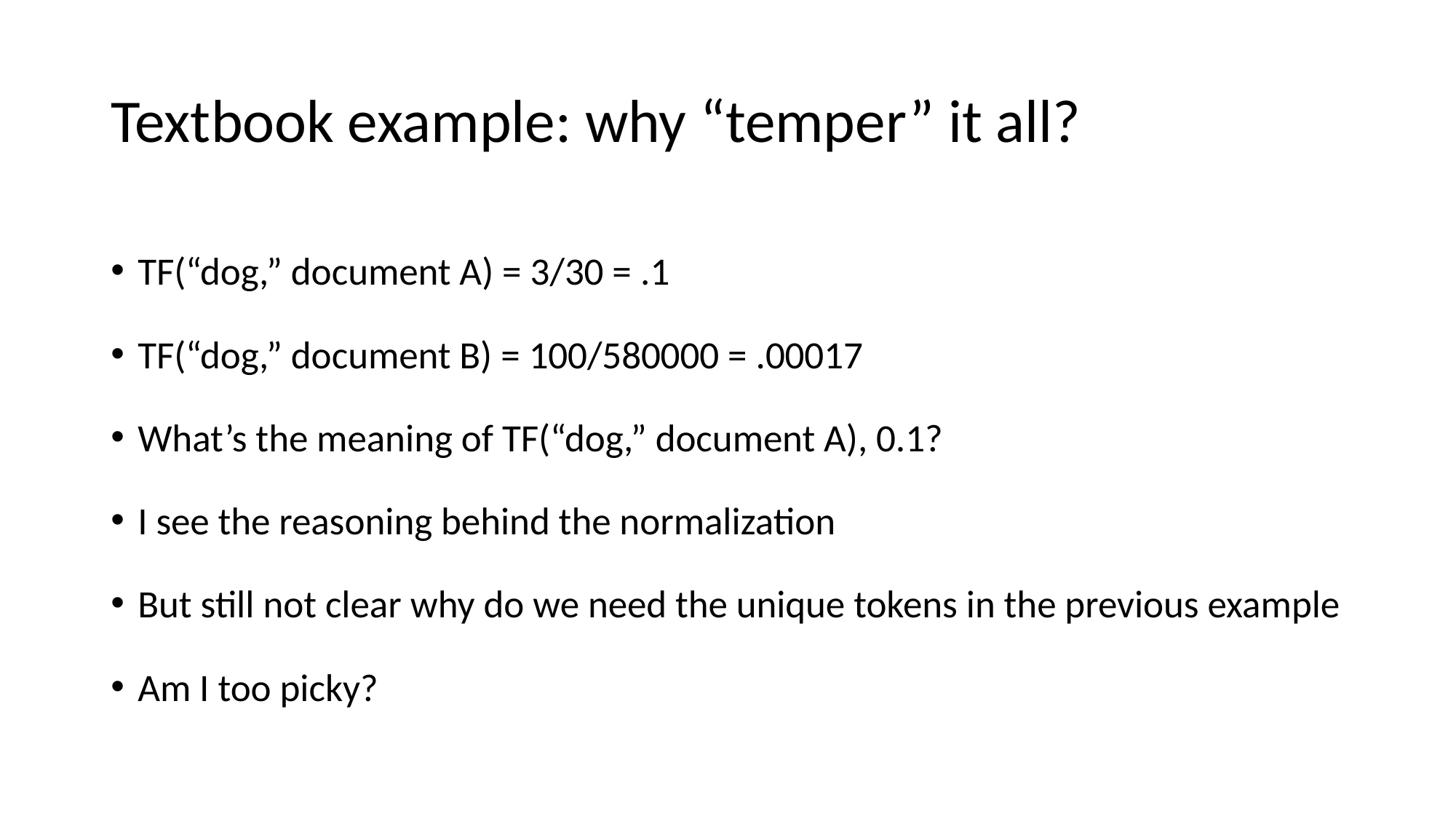

# Textbook example: why “temper” it all?
TF(“dog,” document A) = 3/30 = .1
TF(“dog,” document B) = 100/580000 = .00017
What’s the meaning of TF(“dog,” document A), 0.1?
I see the reasoning behind the normalization
But still not clear why do we need the unique tokens in the previous example
Am I too picky?